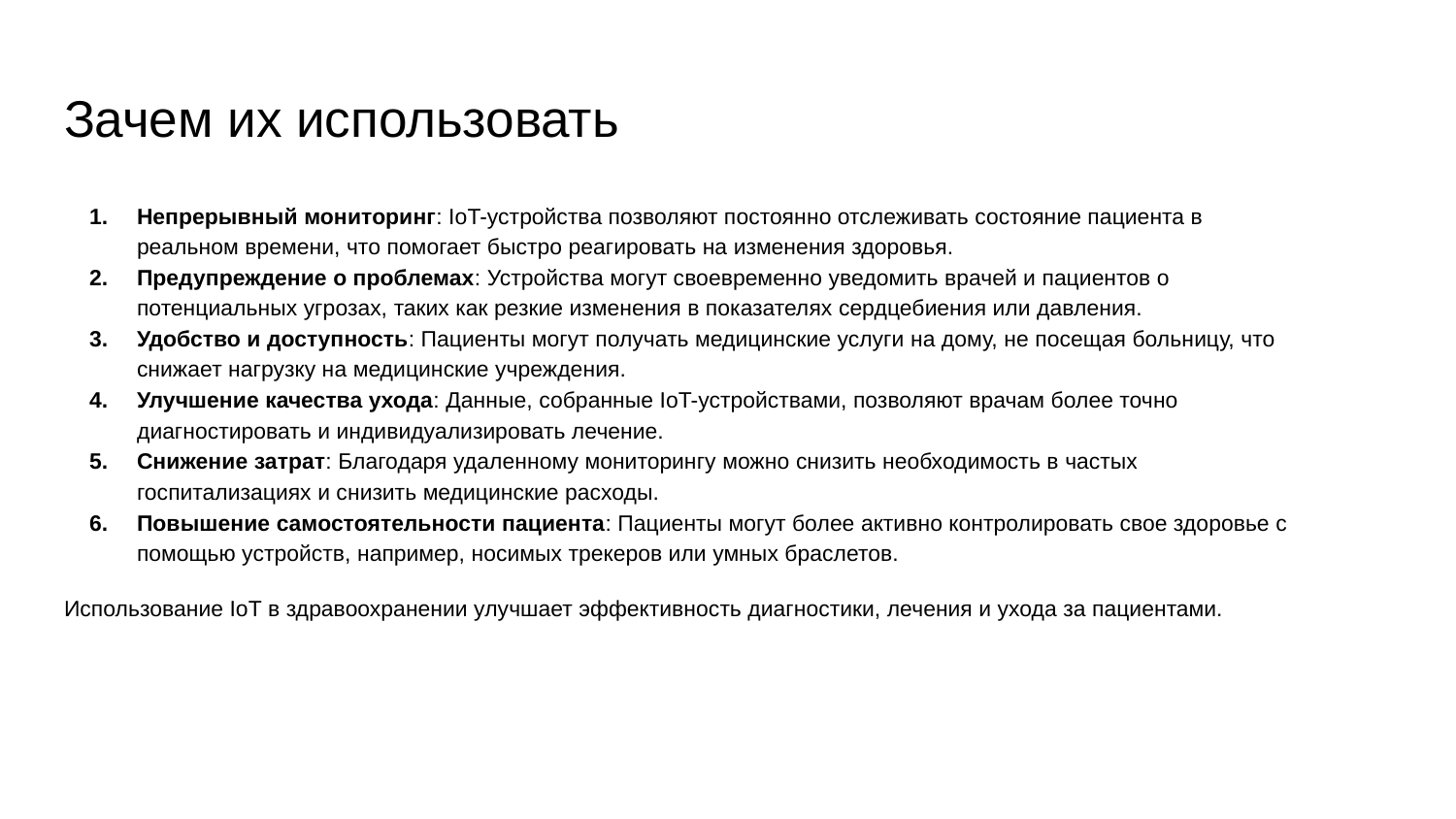

# Зачем их использовать
Непрерывный мониторинг: IoT-устройства позволяют постоянно отслеживать состояние пациента в реальном времени, что помогает быстро реагировать на изменения здоровья.
Предупреждение о проблемах: Устройства могут своевременно уведомить врачей и пациентов о потенциальных угрозах, таких как резкие изменения в показателях сердцебиения или давления.
Удобство и доступность: Пациенты могут получать медицинские услуги на дому, не посещая больницу, что снижает нагрузку на медицинские учреждения.
Улучшение качества ухода: Данные, собранные IoT-устройствами, позволяют врачам более точно диагностировать и индивидуализировать лечение.
Снижение затрат: Благодаря удаленному мониторингу можно снизить необходимость в частых госпитализациях и снизить медицинские расходы.
Повышение самостоятельности пациента: Пациенты могут более активно контролировать свое здоровье с помощью устройств, например, носимых трекеров или умных браслетов.
Использование IoT в здравоохранении улучшает эффективность диагностики, лечения и ухода за пациентами.